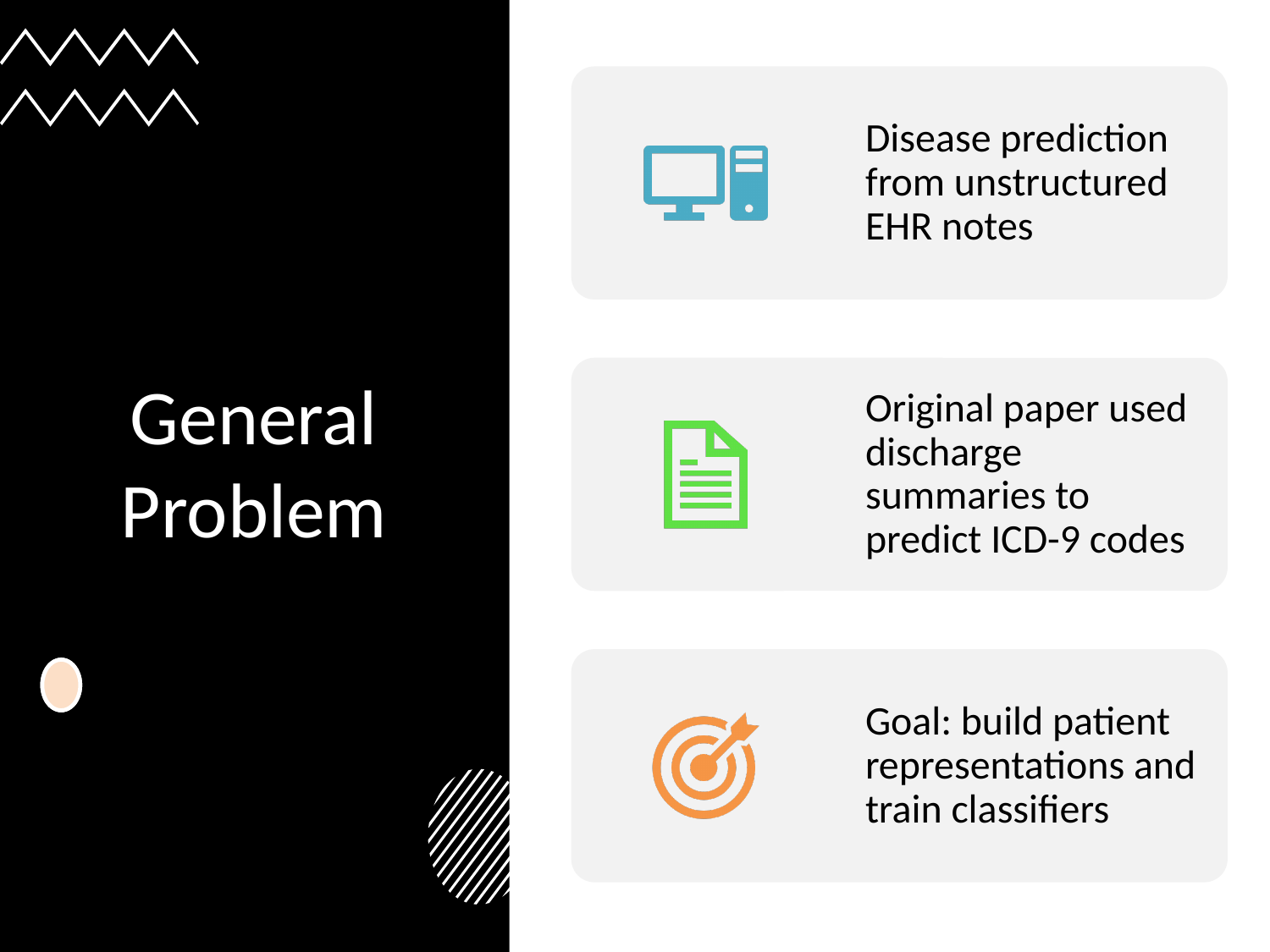

Disease prediction from unstructured EHR notes
Original paper used discharge summaries to predict ICD-9 codes
Goal: build patient representations and train classifiers
# General Problem